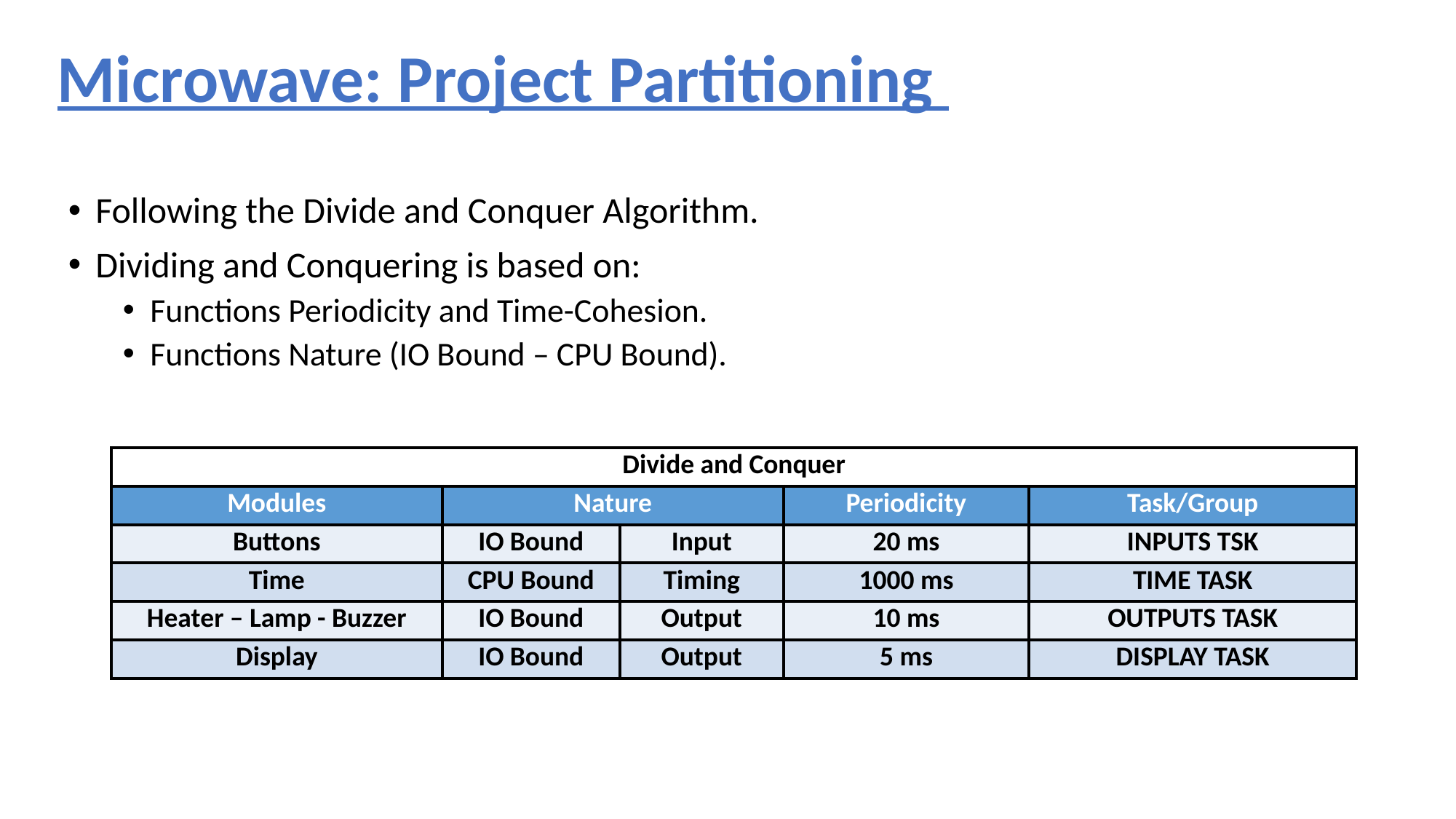

# Microwave: Project Partitioning
Following the Divide and Conquer Algorithm.
Dividing and Conquering is based on:
Functions Periodicity and Time-Cohesion.
Functions Nature (IO Bound – CPU Bound).
| Divide and Conquer |  |  |  |  |
| --- | --- | --- | --- | --- |
| Modules | Nature |  | Periodicity | Task/Group |
| Buttons | IO Bound | Input | 20 ms | INPUTS TSK |
| Time | CPU Bound | Timing | 1000 ms | TIME TASK |
| Heater – Lamp - Buzzer | IO Bound | Output | 10 ms | OUTPUTS TASK |
| Display | IO Bound | Output | 5 ms | DISPLAY TASK |